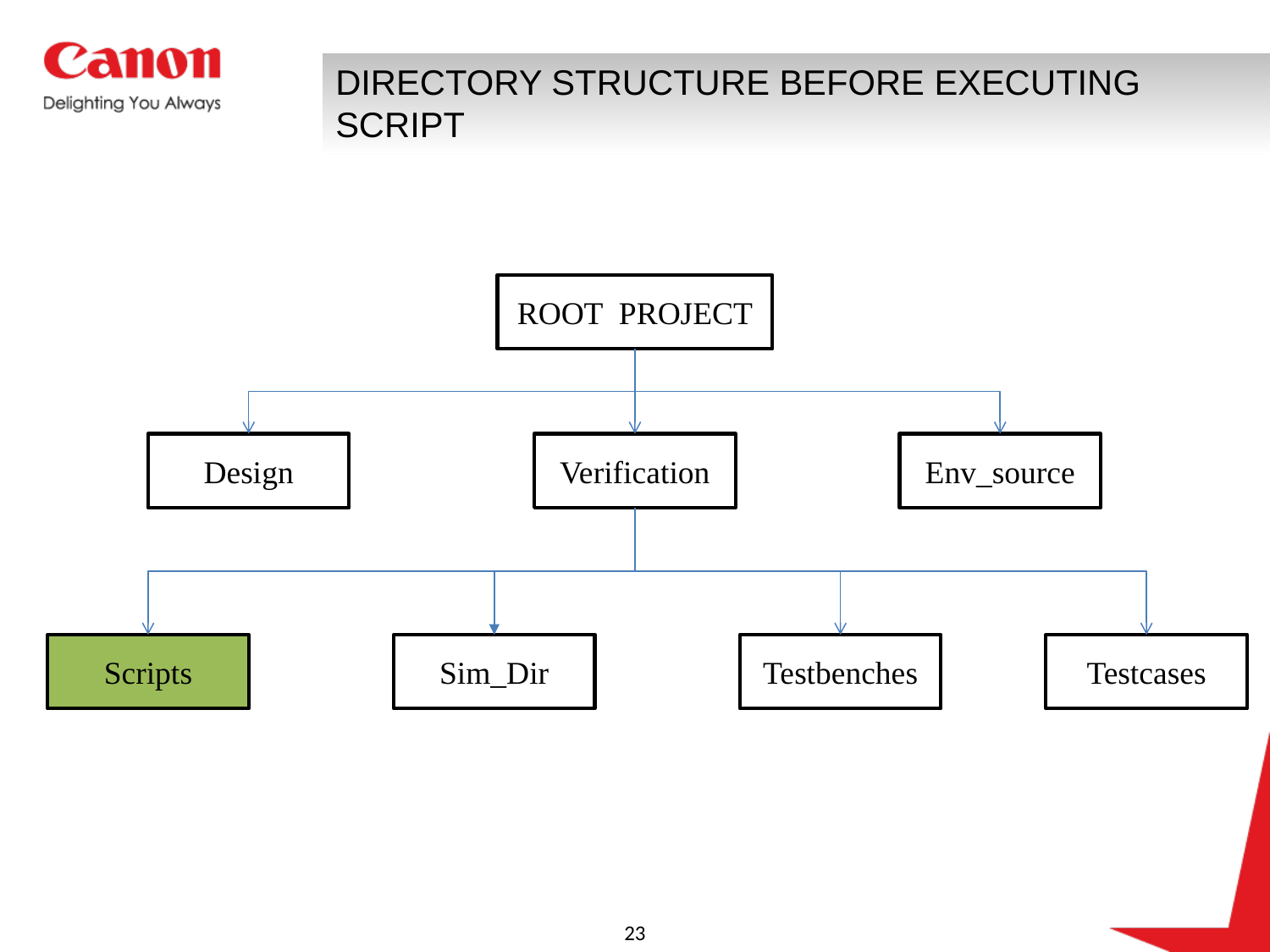

# DIRECTORY STRUCTURE BEFORE EXECUTING SCRIPT
ROOT  PROJECT
Design
Verification
Env_source
Scripts
Sim_Dir
Testbenches
Testcases